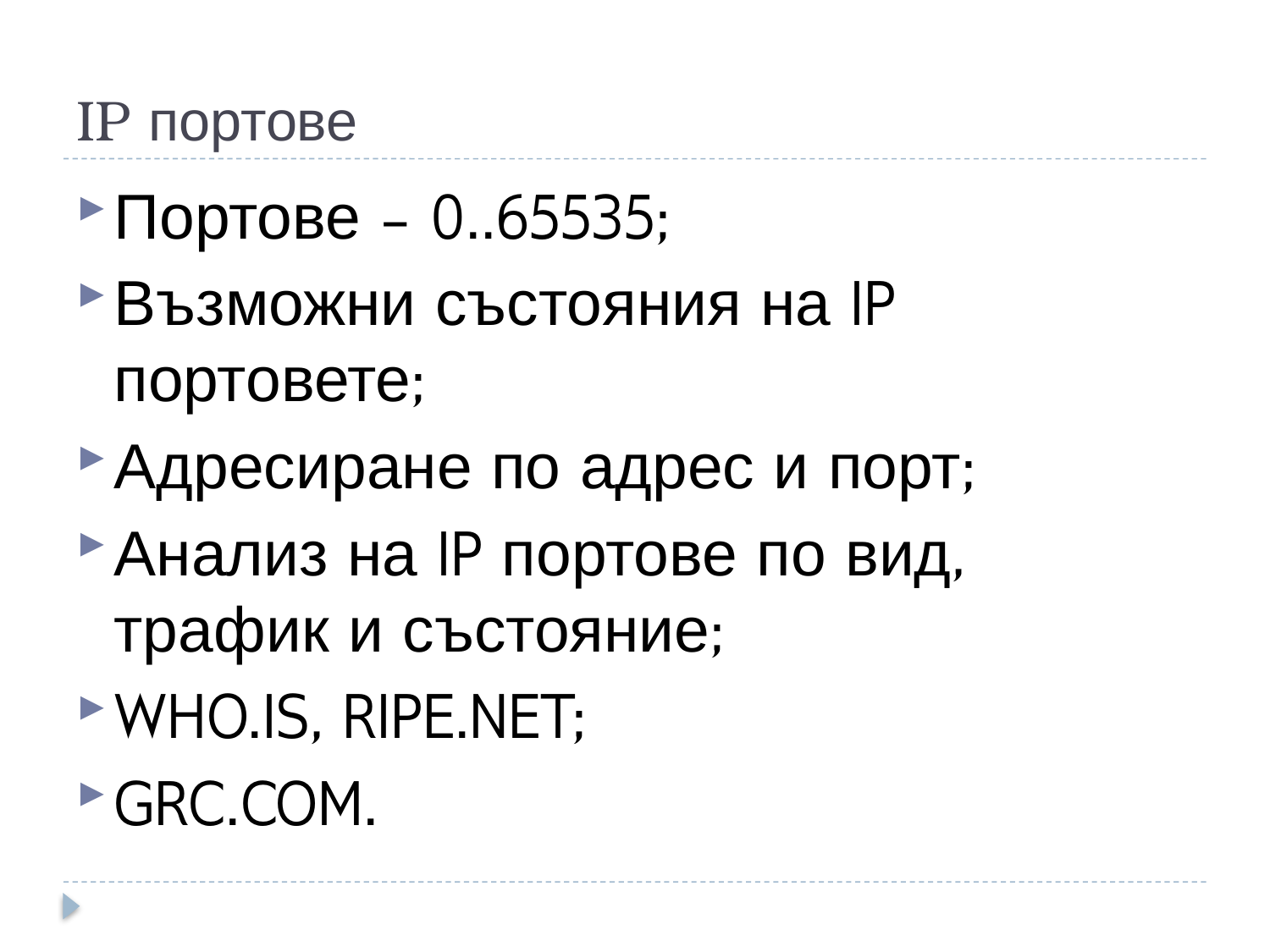

# IP портове
Портове – 0..65535;
Възможни състояния на IP портовете;
Адресиране по адрес и порт;
Анализ на IP портове по вид, трафик и състояние;
WHO.IS, RIPE.NET;
GRC.COM.